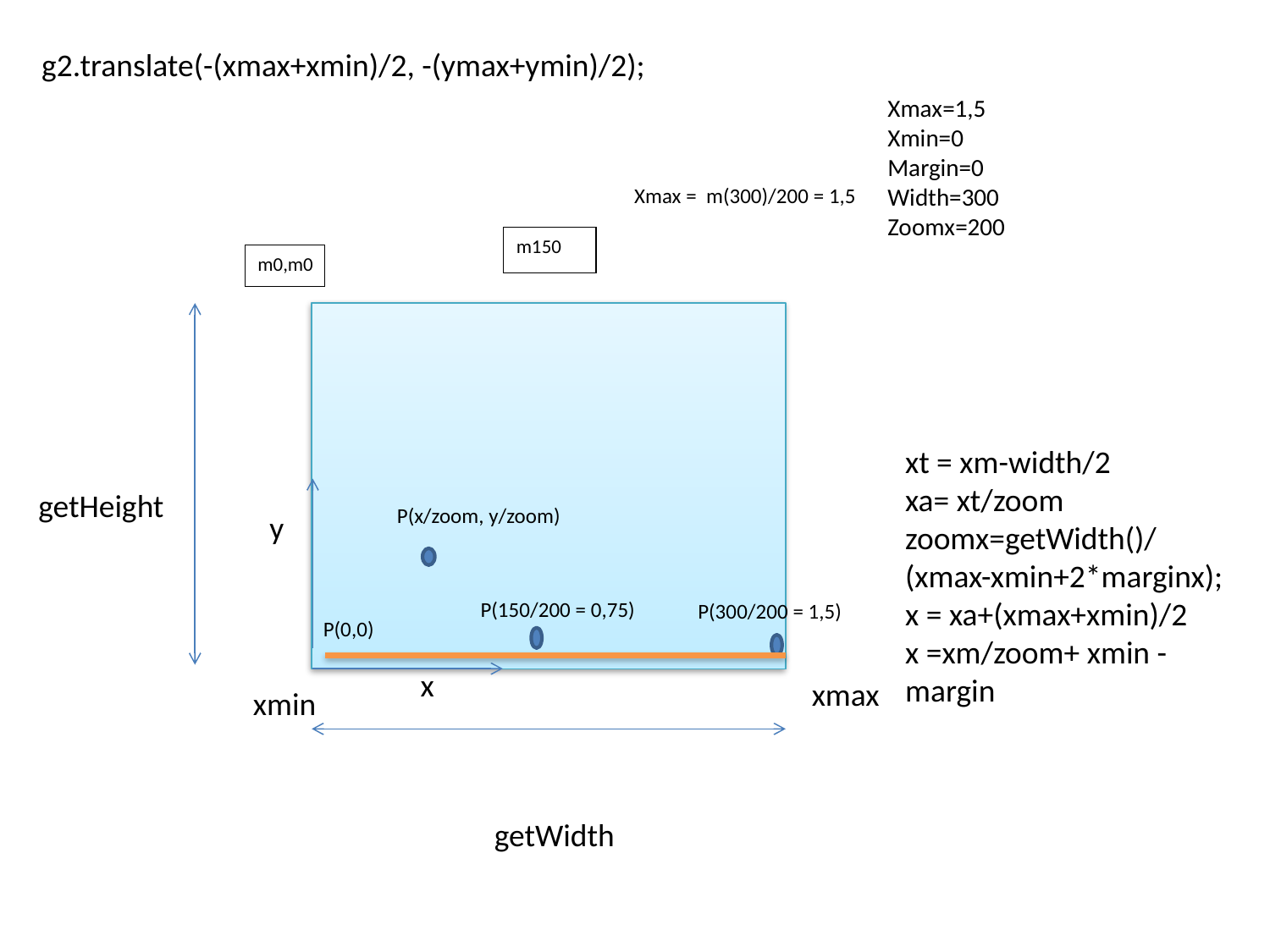

g2.translate(-(xmax+xmin)/2, -(ymax+ymin)/2);
Xmax=1,5
Xmin=0
Margin=0
Width=300
Zoomx=200

Xmax =  m(300)/200 = 1,5
m150
m0,m0

xt = xm-width/2
xa= xt/zoom
zoomx=getWidth()/(xmax-xmin+2*marginx);
x = xa+(xmax+xmin)/2
x =xm/zoom+ xmin - margin

getHeight
P(x/zoom, y/zoom)
y

P(150/200 = 0,75)
P(300/200 = 1,5)
P(0,0)

x
xmax
xmin
getWidth